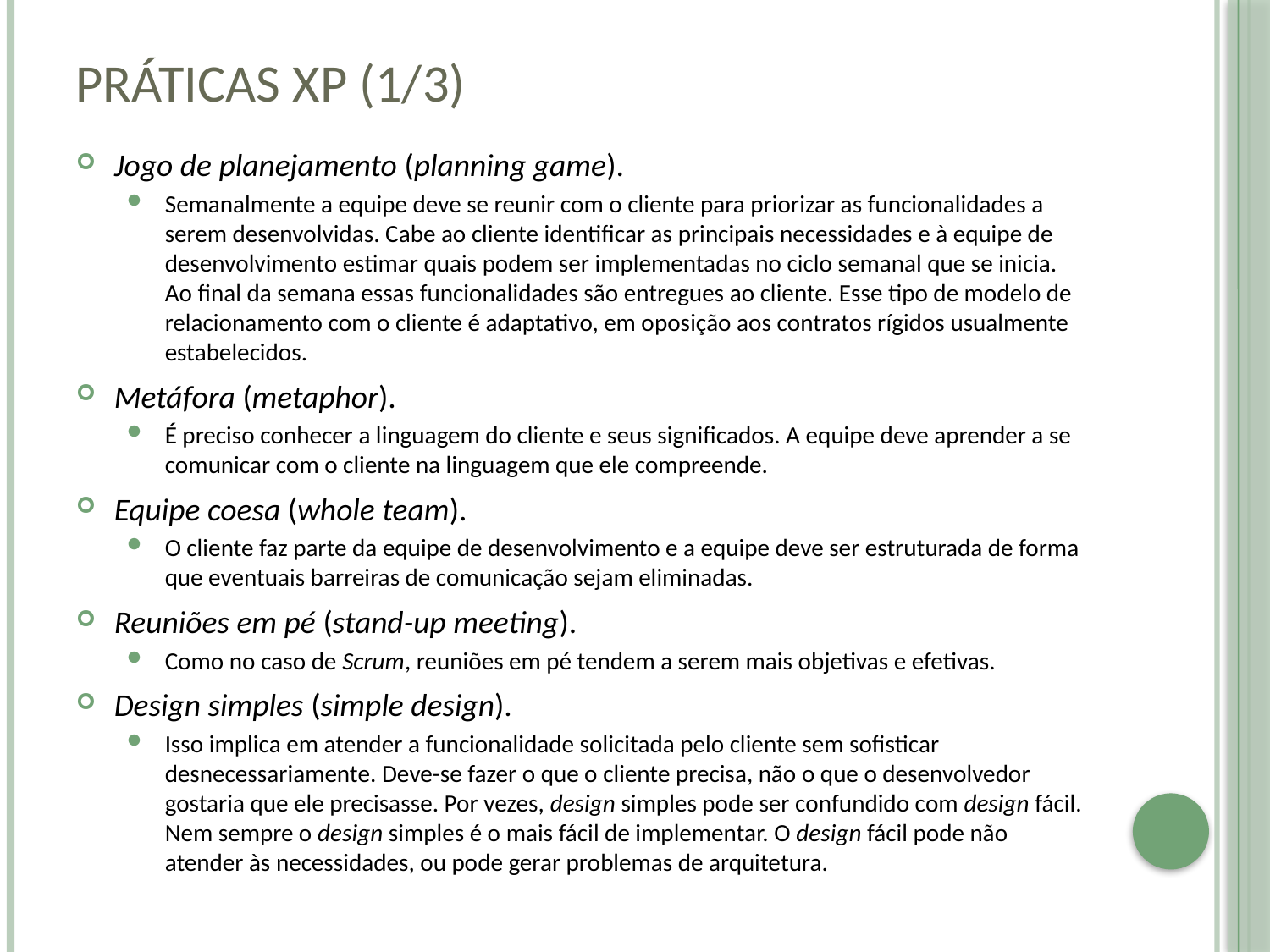

# Práticas XP (1/3)
Jogo de planejamento (planning game).
Semanalmente a equipe deve se reunir com o cliente para priorizar as funcionalidades a serem desenvolvidas. Cabe ao cliente identificar as principais necessidades e à equipe de desenvolvimento estimar quais podem ser implementadas no ciclo semanal que se inicia. Ao final da semana essas funcionalidades são entregues ao cliente. Esse tipo de modelo de relacionamento com o cliente é adaptativo, em oposição aos contratos rígidos usualmente estabelecidos.
Metáfora (metaphor).
É preciso conhecer a linguagem do cliente e seus significados. A equipe deve aprender a se comunicar com o cliente na linguagem que ele compreende.
Equipe coesa (whole team).
O cliente faz parte da equipe de desenvolvimento e a equipe deve ser estruturada de forma que eventuais barreiras de comunicação sejam eliminadas.
Reuniões em pé (stand-up meeting).
Como no caso de Scrum, reuniões em pé tendem a serem mais objetivas e efetivas.
Design simples (simple design).
Isso implica em atender a funcionalidade solicitada pelo cliente sem sofisticar desnecessariamente. Deve-se fazer o que o cliente precisa, não o que o desenvolvedor gostaria que ele precisasse. Por vezes, design simples pode ser confundido com design fácil. Nem sempre o design simples é o mais fácil de implementar. O design fácil pode não atender às necessidades, ou pode gerar problemas de arquitetura.